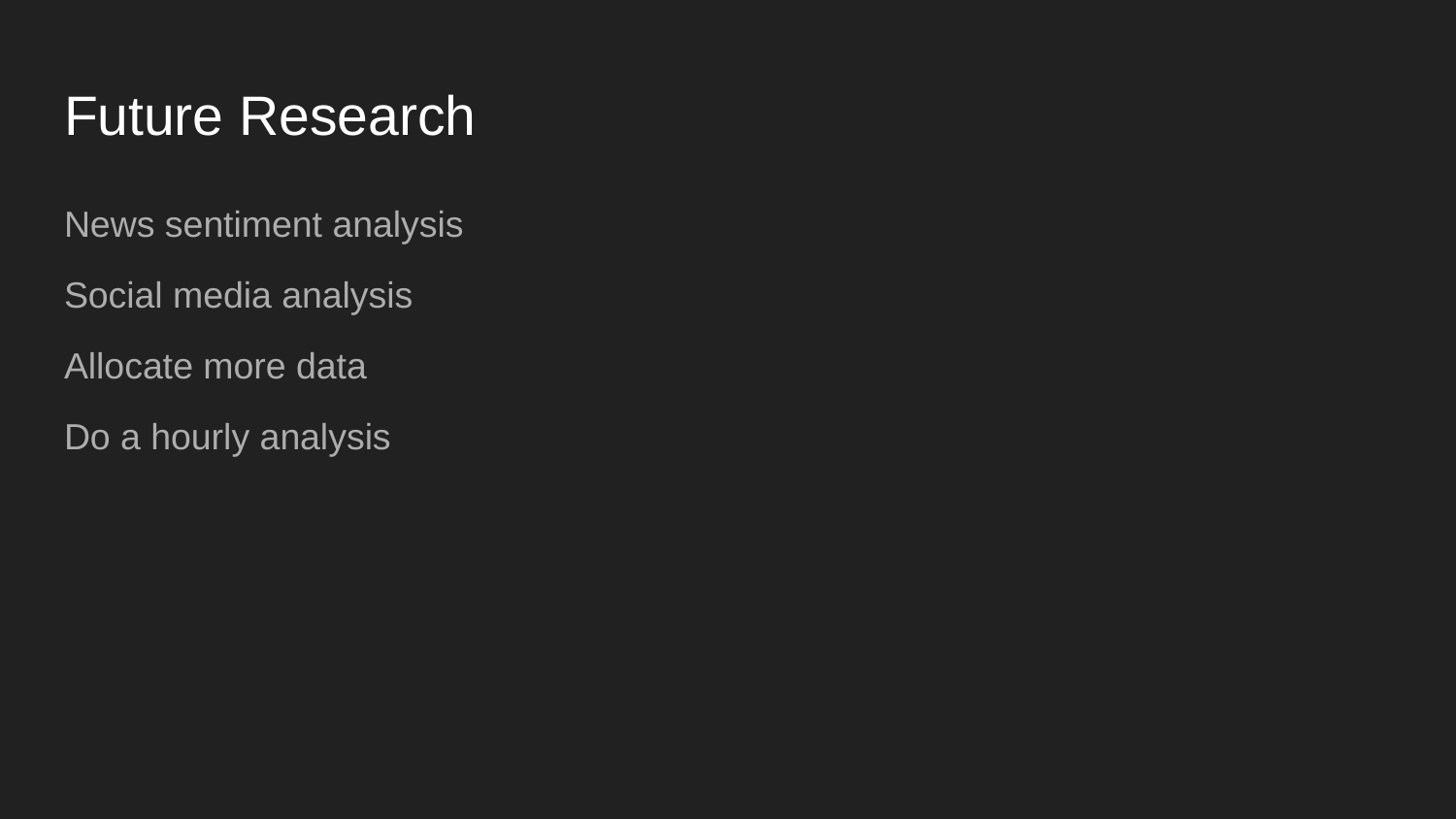

# Future Research
News sentiment analysis
Social media analysis
Allocate more data
Do a hourly analysis